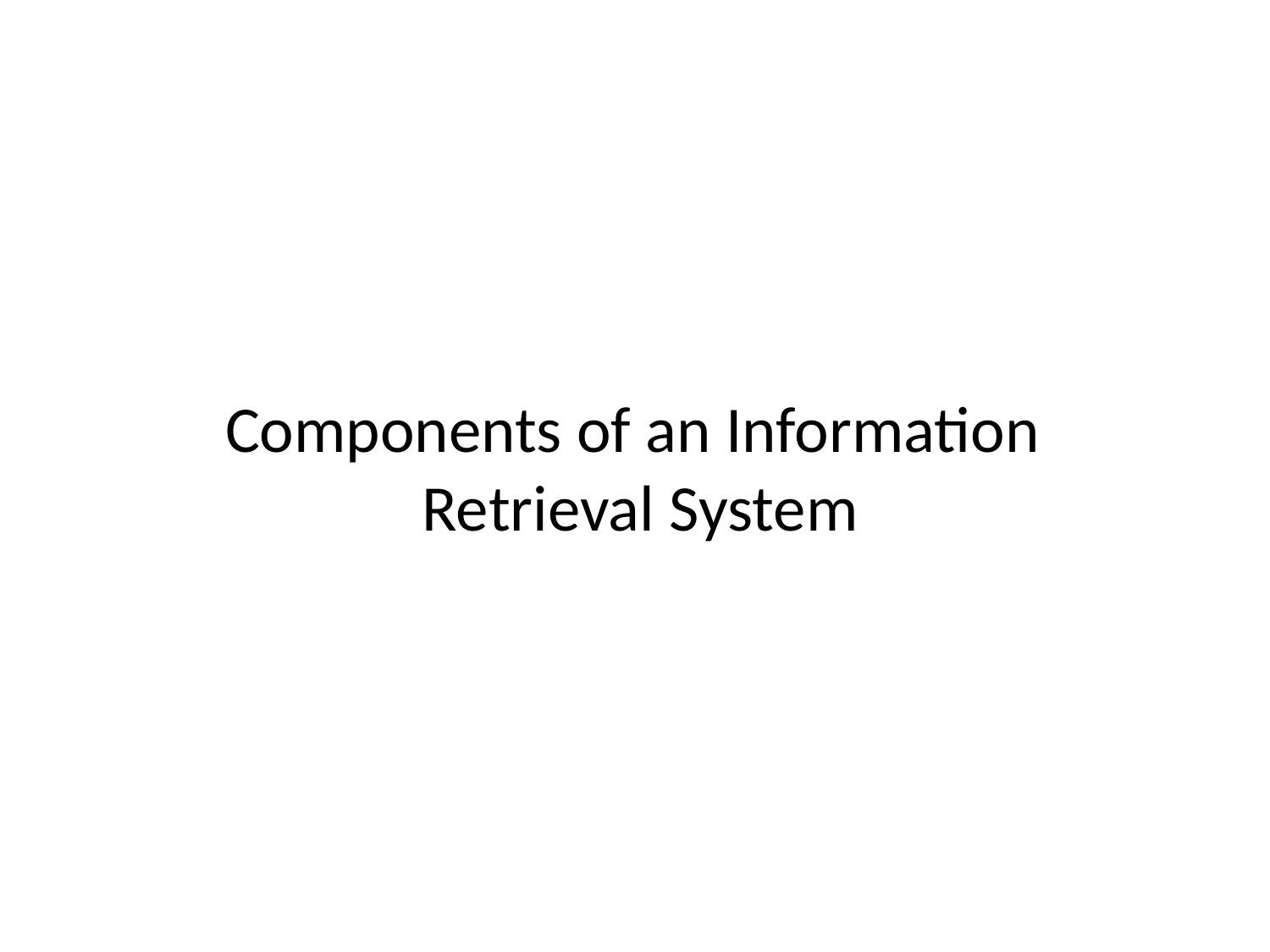

# Components of an Information Retrieval System